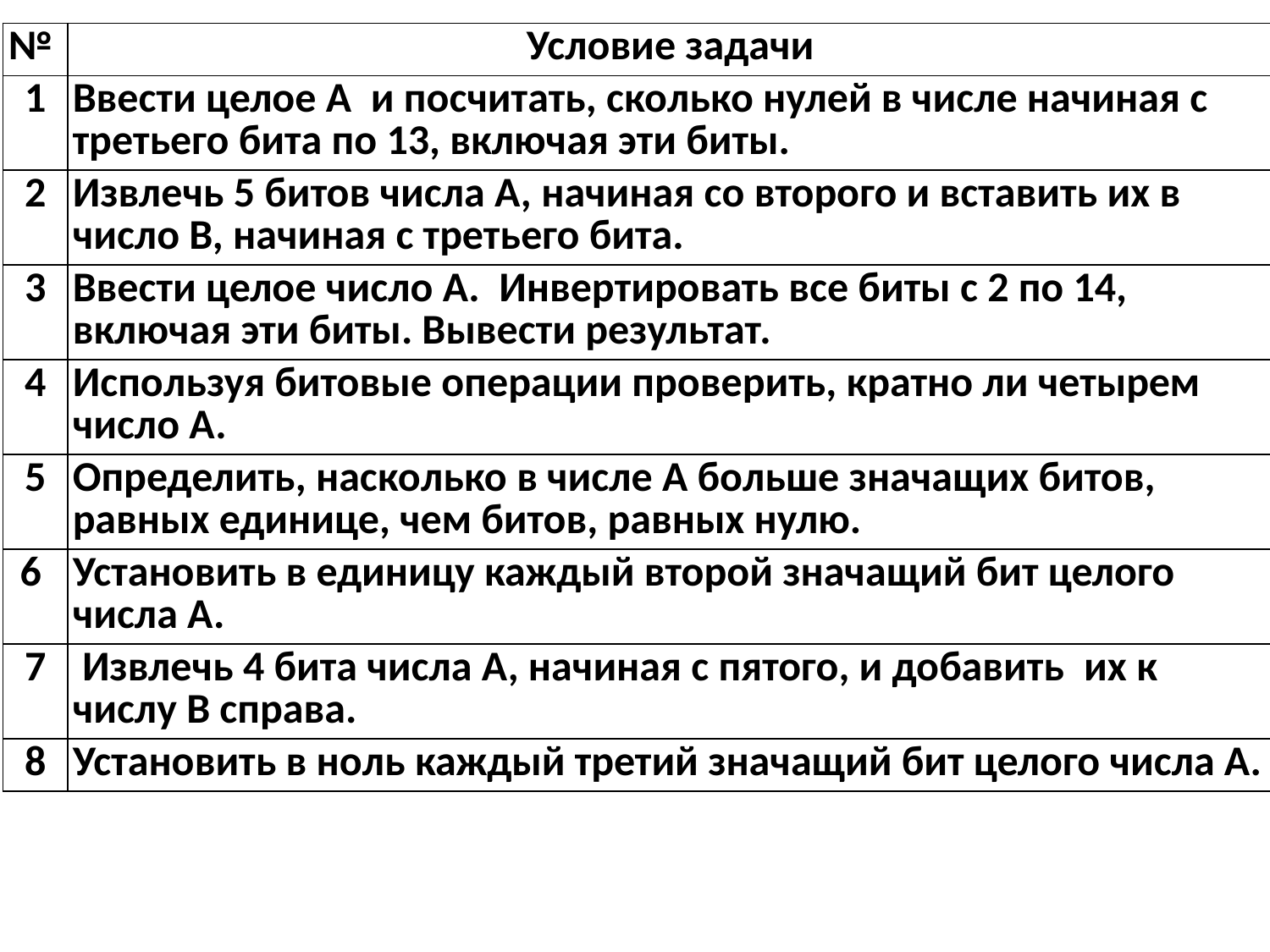

| № | Условие задачи |
| --- | --- |
| 1 | Ввести целое A  и посчитать, сколько нулей в числе начиная с третьего бита по 13, включая эти биты. |
| 2 | Извлечь 5 битов числа A, начиная со второго и вставить их в число B, начиная с третьего бита. |
| 3 | Ввести целое число A.  Инвертировать все биты с 2 по 14, включая эти биты. Вывести результат. |
| 4 | Используя битовые операции проверить, кратно ли четырем число А. |
| 5 | Определить, насколько в числе А больше значащих битов, равных единице, чем битов, равных нулю. |
| 6 | Установить в единицу каждый второй значащий бит целого числа А. |
| 7 | Извлечь 4 бита числа A, начиная с пятого, и добавить  их к числу B справа. |
| 8 | Установить в ноль каждый третий значащий бит целого числа А. |